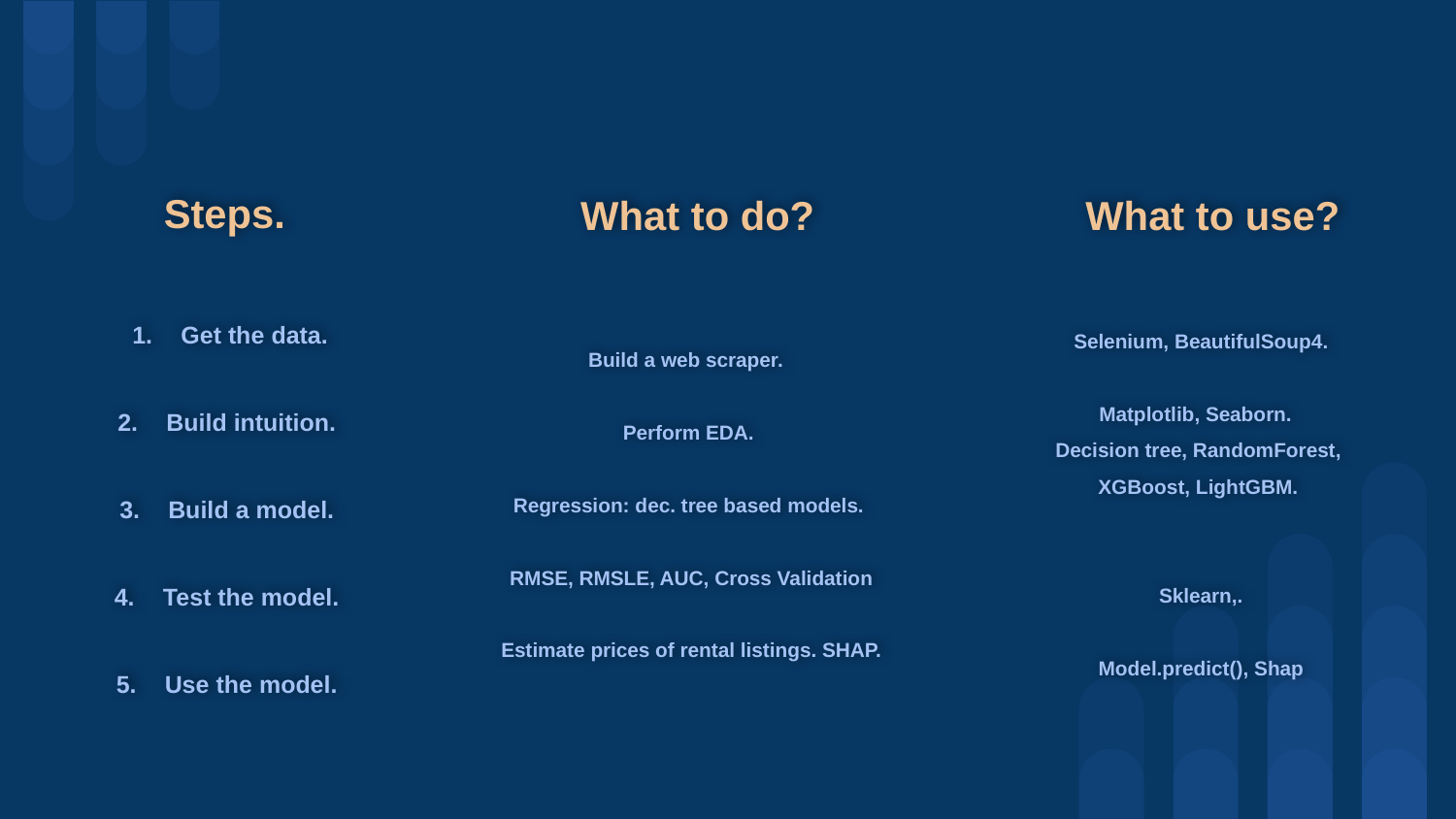

# Steps.
What to do?
What to use?
Get the data.
Build intuition.
Build a model.
Test the model.
Use the model.
Build a web scraper.
Perform EDA.
Regression: dec. tree based models.
RMSE, RMSLE, AUC, Cross Validation
Estimate prices of rental listings. SHAP.
Selenium, BeautifulSoup4.
Matplotlib, Seaborn.
Decision tree, RandomForest,
XGBoost, LightGBM.

Sklearn,.
Model.predict(), Shap